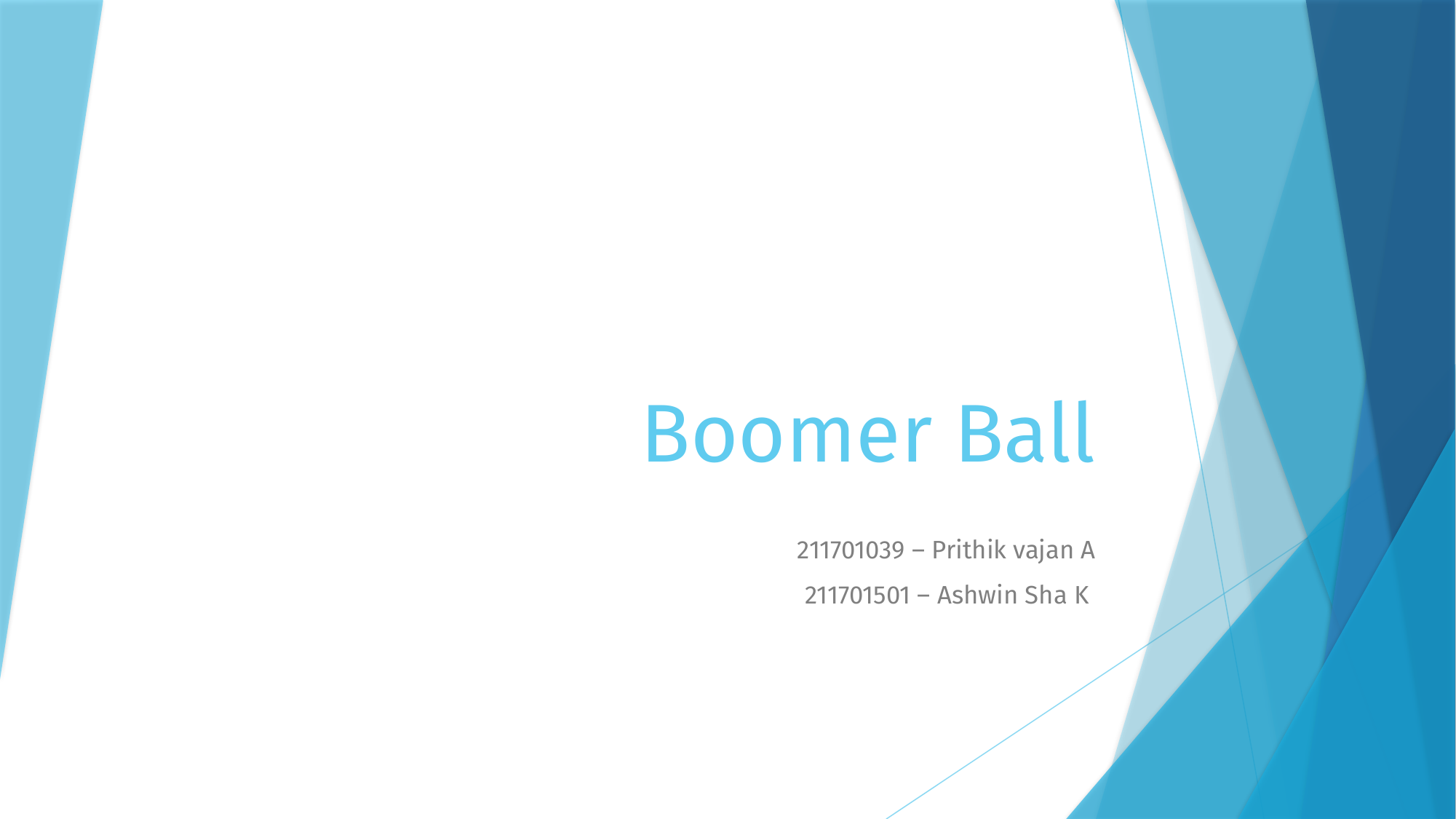

# Boomer Ball

211701039 – Prithik vajan A
211701501 – Ashwin Sha K